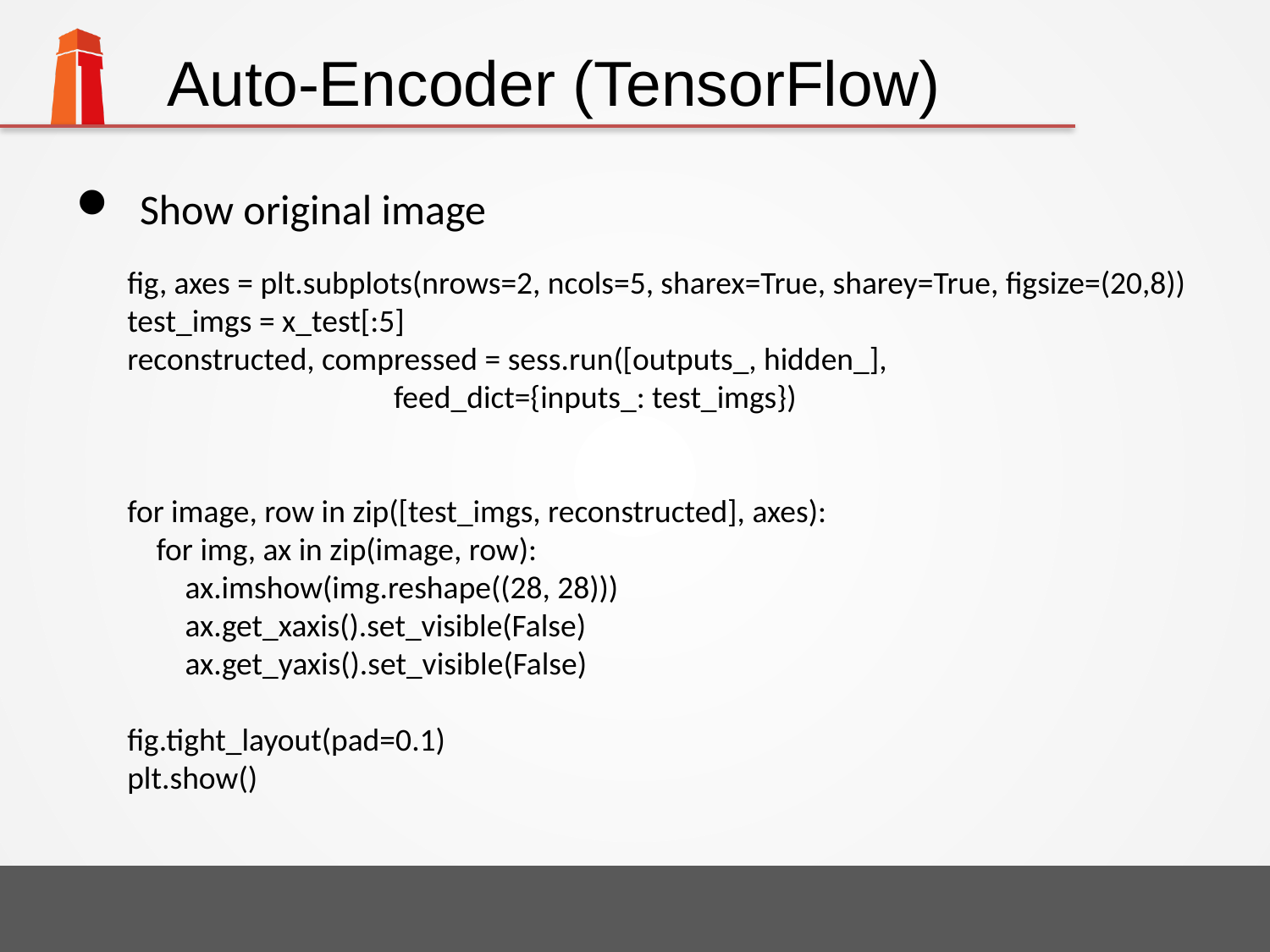

# Auto-Encoder (TensorFlow)
Show original image
fig, axes = plt.subplots(nrows=2, ncols=5, sharex=True, sharey=True, figsize=(20,8))
test_imgs = x_test[:5]
reconstructed, compressed = sess.run([outputs_, hidden_],
                                     feed_dict={inputs_: test_imgs})

for image, row in zip([test_imgs, reconstructed], axes):
    for img, ax in zip(image, row):
        ax.imshow(img.reshape((28, 28)))
        ax.get_xaxis().set_visible(False)
        ax.get_yaxis().set_visible(False)

fig.tight_layout(pad=0.1)
plt.show()